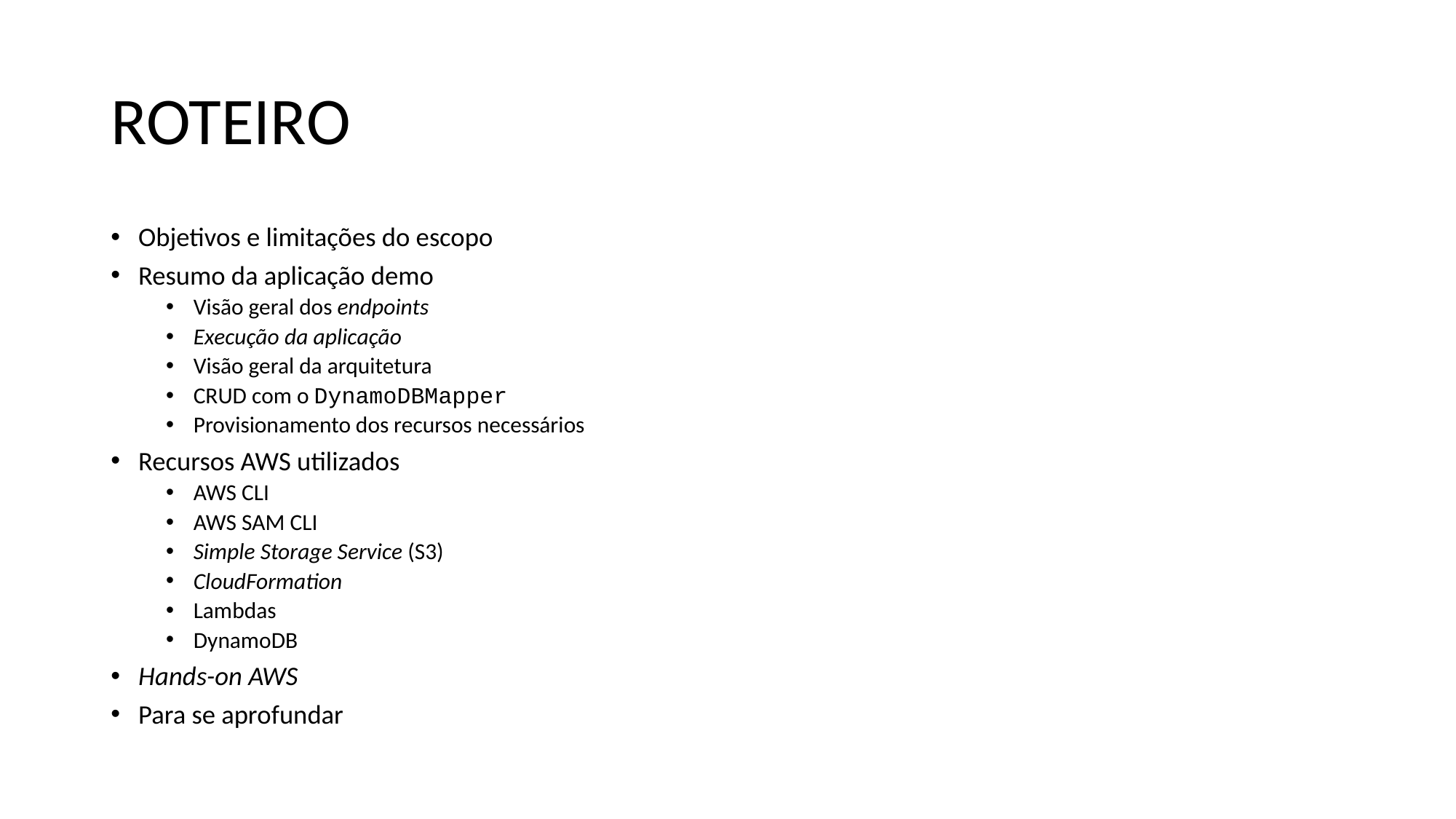

# ROTEIRO
Objetivos e limitações do escopo
Resumo da aplicação demo
Visão geral dos endpoints
Execução da aplicação
Visão geral da arquitetura
CRUD com o DynamoDBMapper
Provisionamento dos recursos necessários
Recursos AWS utilizados
AWS CLI
AWS SAM CLI
Simple Storage Service (S3)
CloudFormation
Lambdas
DynamoDB
Hands-on AWS
Para se aprofundar